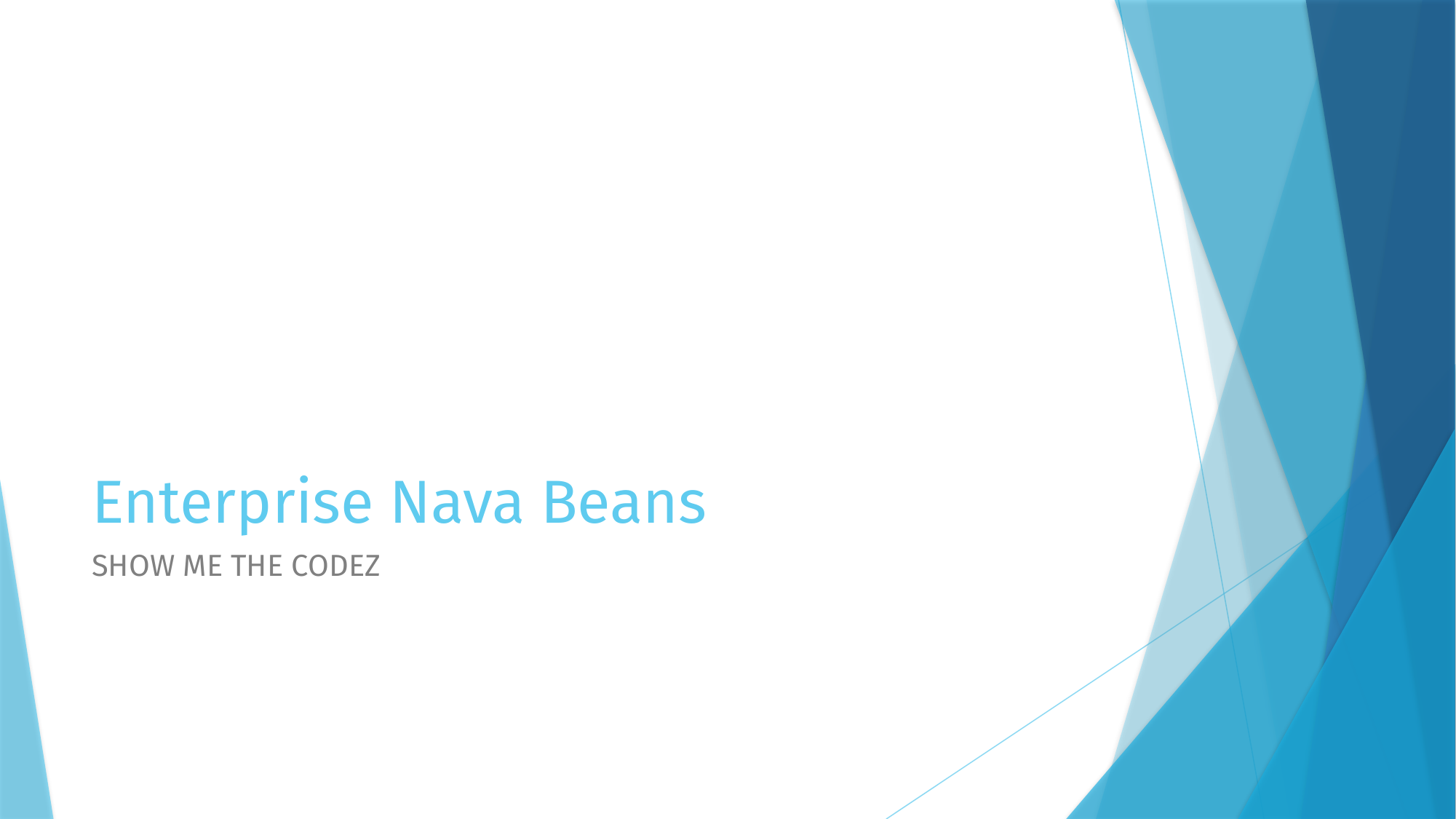

# Enterprise Nava Beans
SHOW ME THE CODEZ